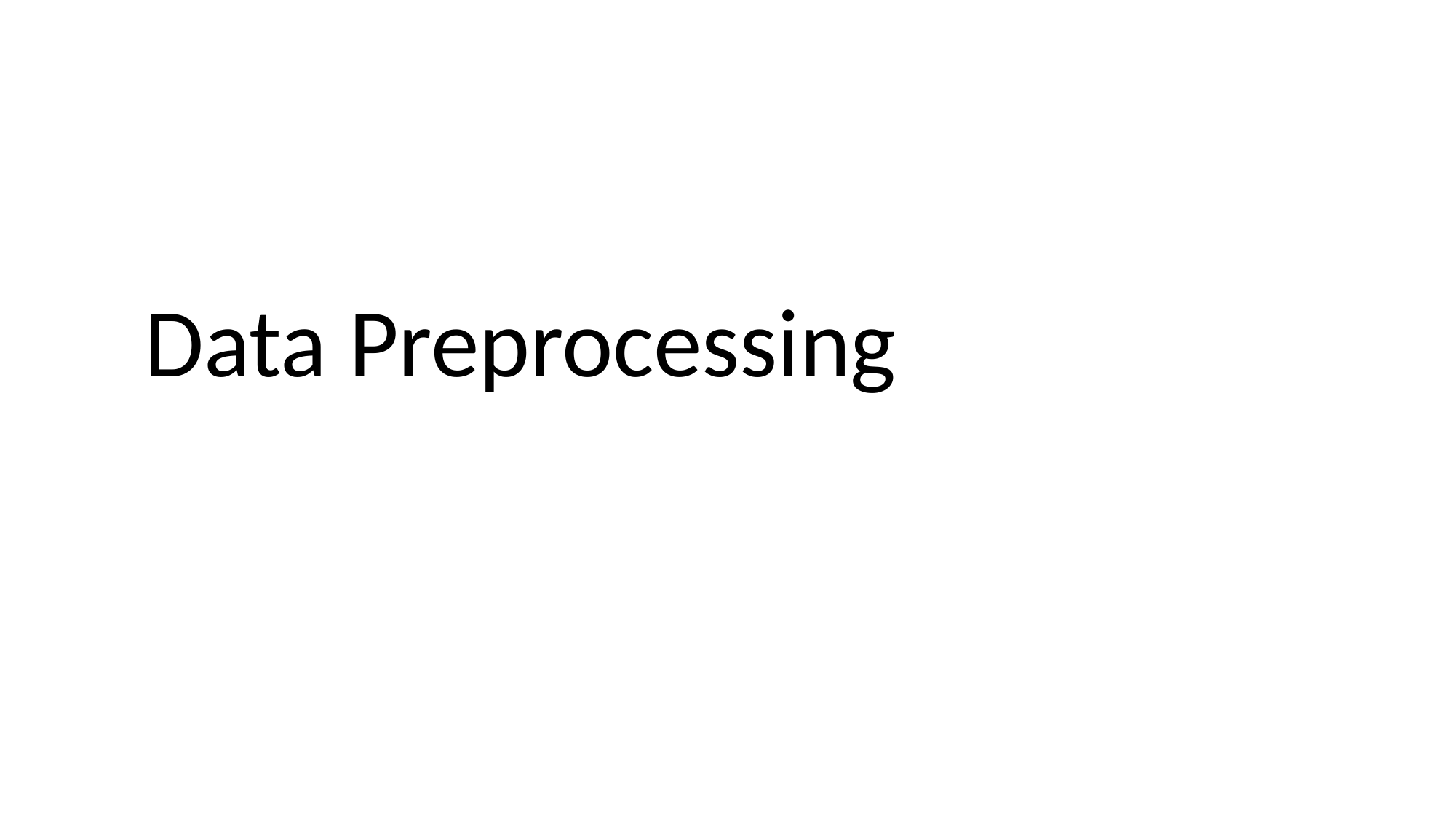

# Data Preprocessing
Fei-Fei Li & Justin Johnson & Serena Yeung	Lecture 6 -	April 20, 2017